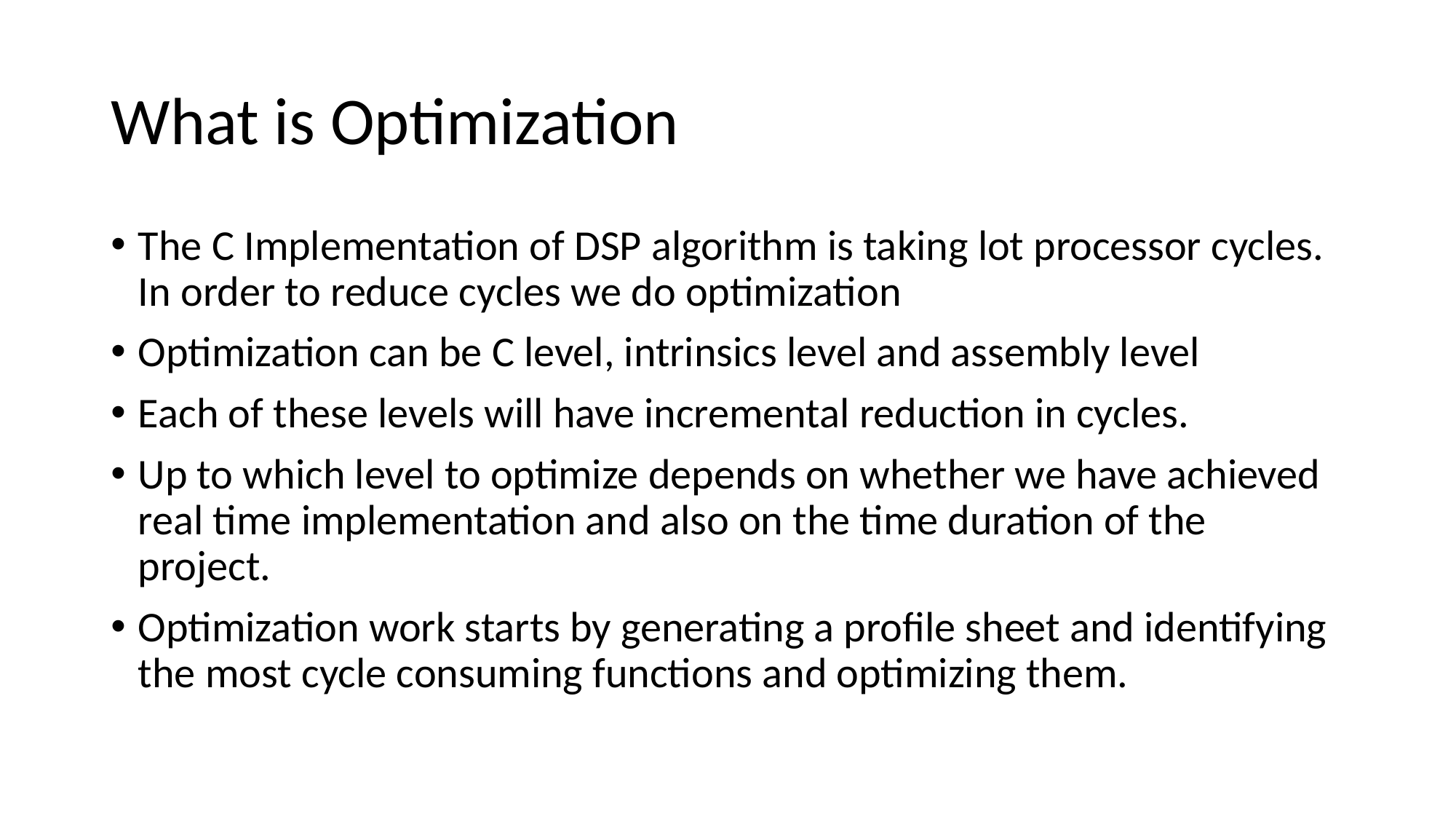

# What is Optimization
The C Implementation of DSP algorithm is taking lot processor cycles. In order to reduce cycles we do optimization
Optimization can be C level, intrinsics level and assembly level
Each of these levels will have incremental reduction in cycles.
Up to which level to optimize depends on whether we have achieved real time implementation and also on the time duration of the project.
Optimization work starts by generating a profile sheet and identifying the most cycle consuming functions and optimizing them.